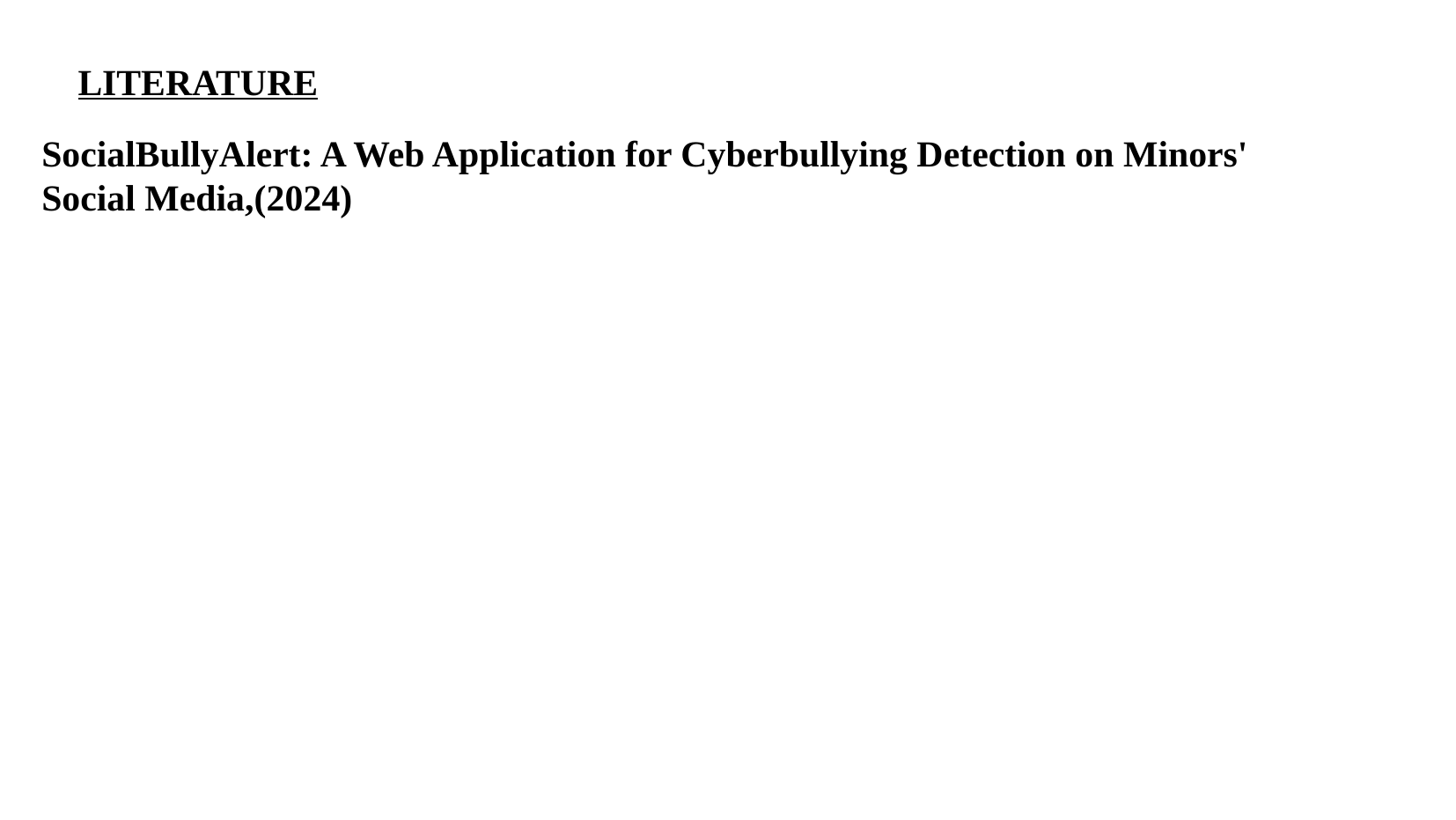

LITERATURE
SocialBullyAlert: A Web Application for Cyberbullying Detection on Minors' Social Media,(2024)